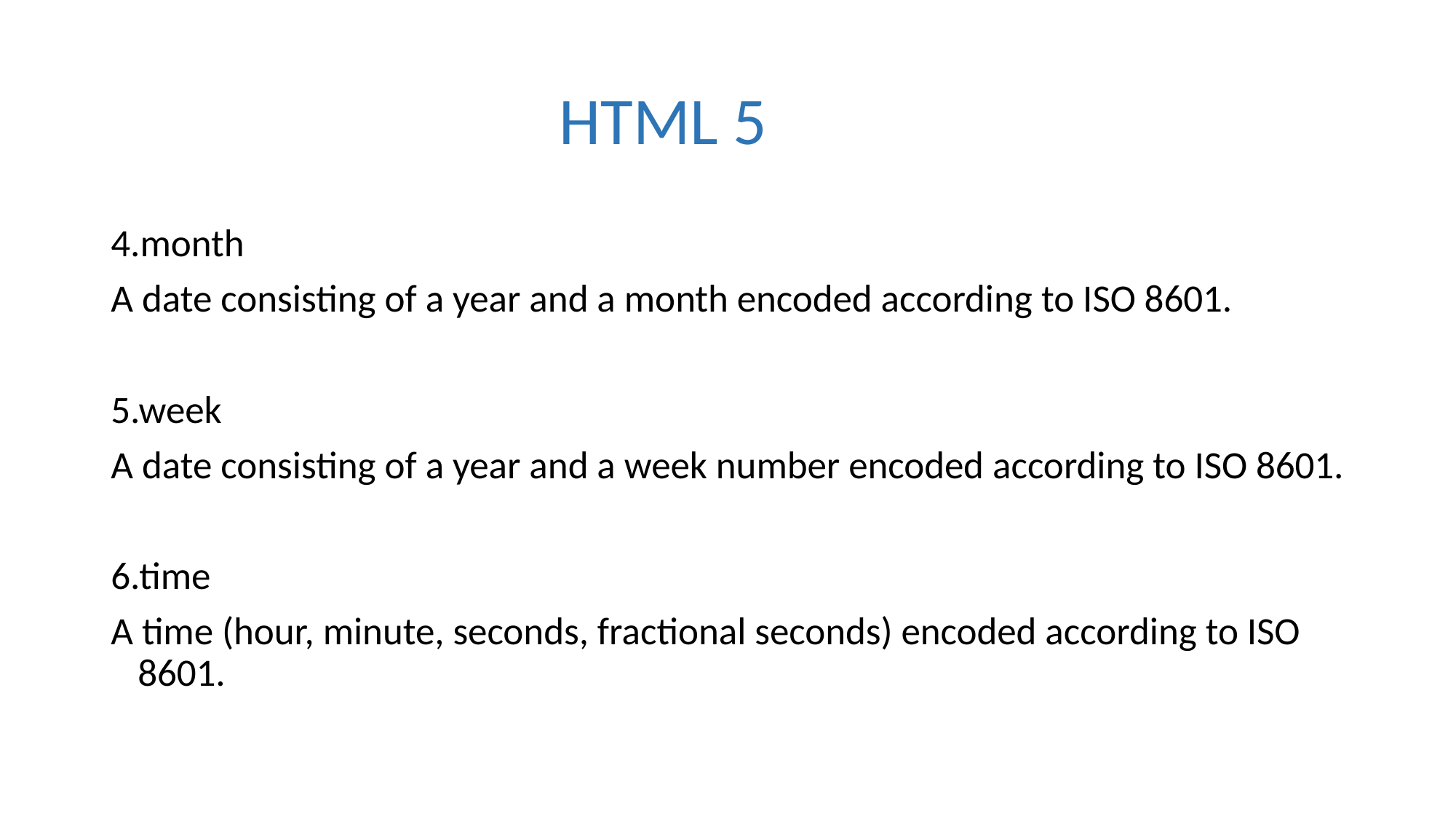

# HTML 5
4.month
A date consisting of a year and a month encoded according to ISO 8601.

5.week
A date consisting of a year and a week number encoded according to ISO 8601.

6.time
A time (hour, minute, seconds, fractional seconds) encoded according to ISO 8601.